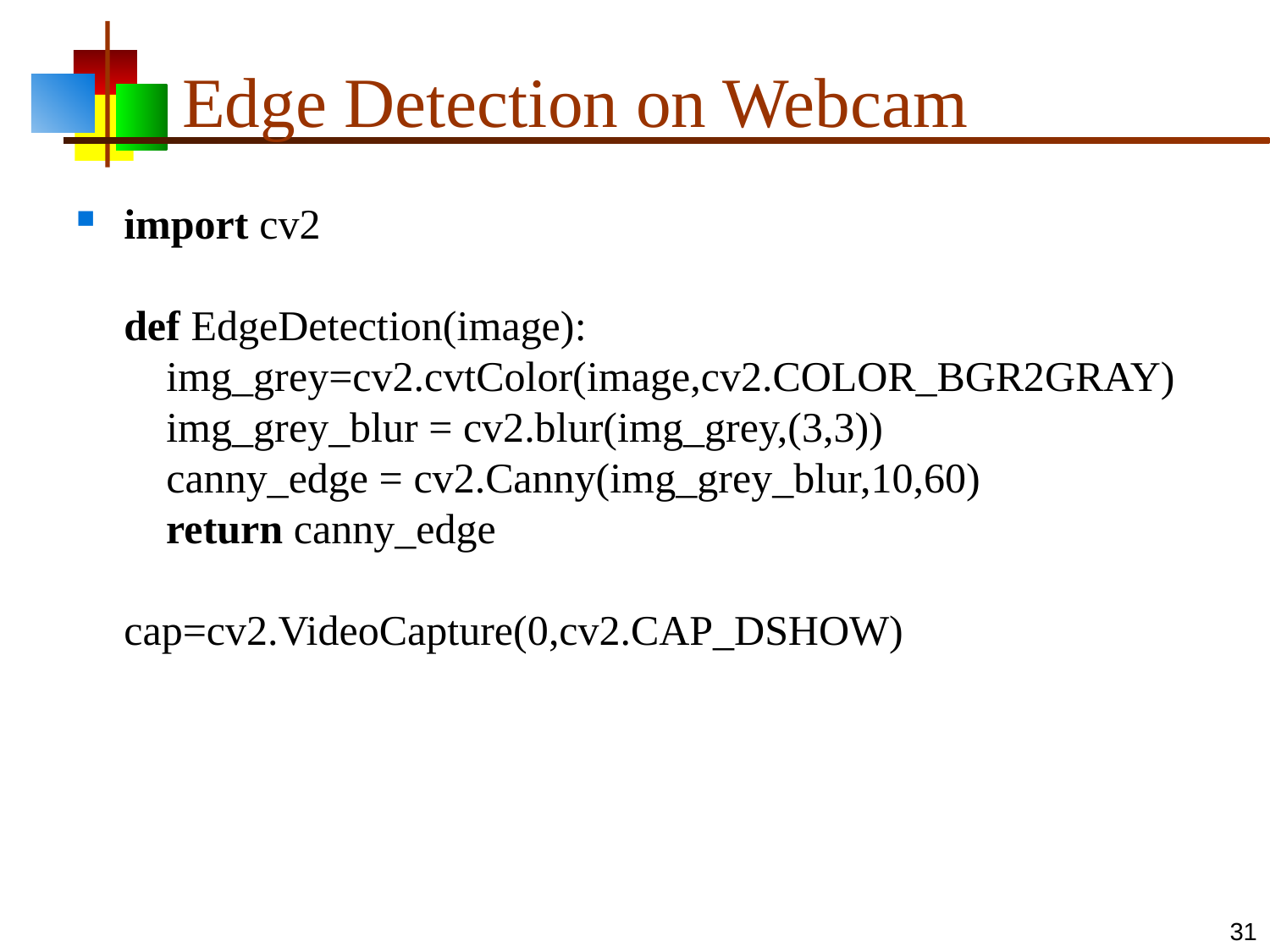

# Edge Detection on Webcam
import cv2
def EdgeDetection(image):
    img_grey=cv2.cvtColor(image,cv2.COLOR_BGR2GRAY)
    img_grey_blur = cv2.blur(img_grey,(3,3))
    canny_edge = cv2.Canny(img_grey_blur,10,60)
    return canny_edge
cap=cv2.VideoCapture(0,cv2.CAP_DSHOW)
31